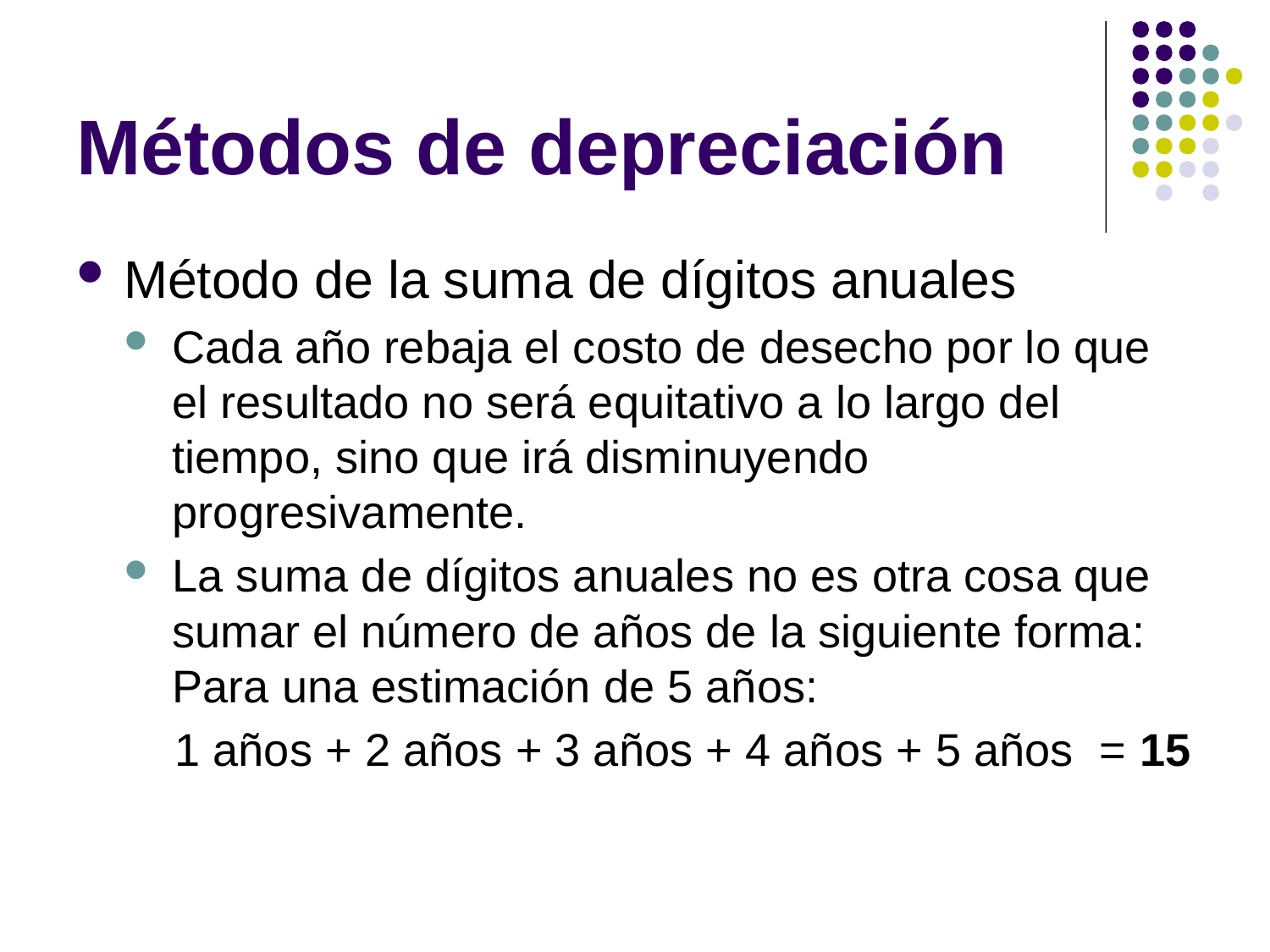

# Métodos de depreciación
Método de la suma de dígitos anuales
Cada año rebaja el costo de desecho por lo que el resultado no será equitativo a lo largo del tiempo, sino que irá disminuyendo progresivamente.
La suma de dígitos anuales no es otra cosa que sumar el número de años de la siguiente forma: Para una estimación de 5 años:
	1 años + 2 años + 3 años + 4 años + 5 años  = 15